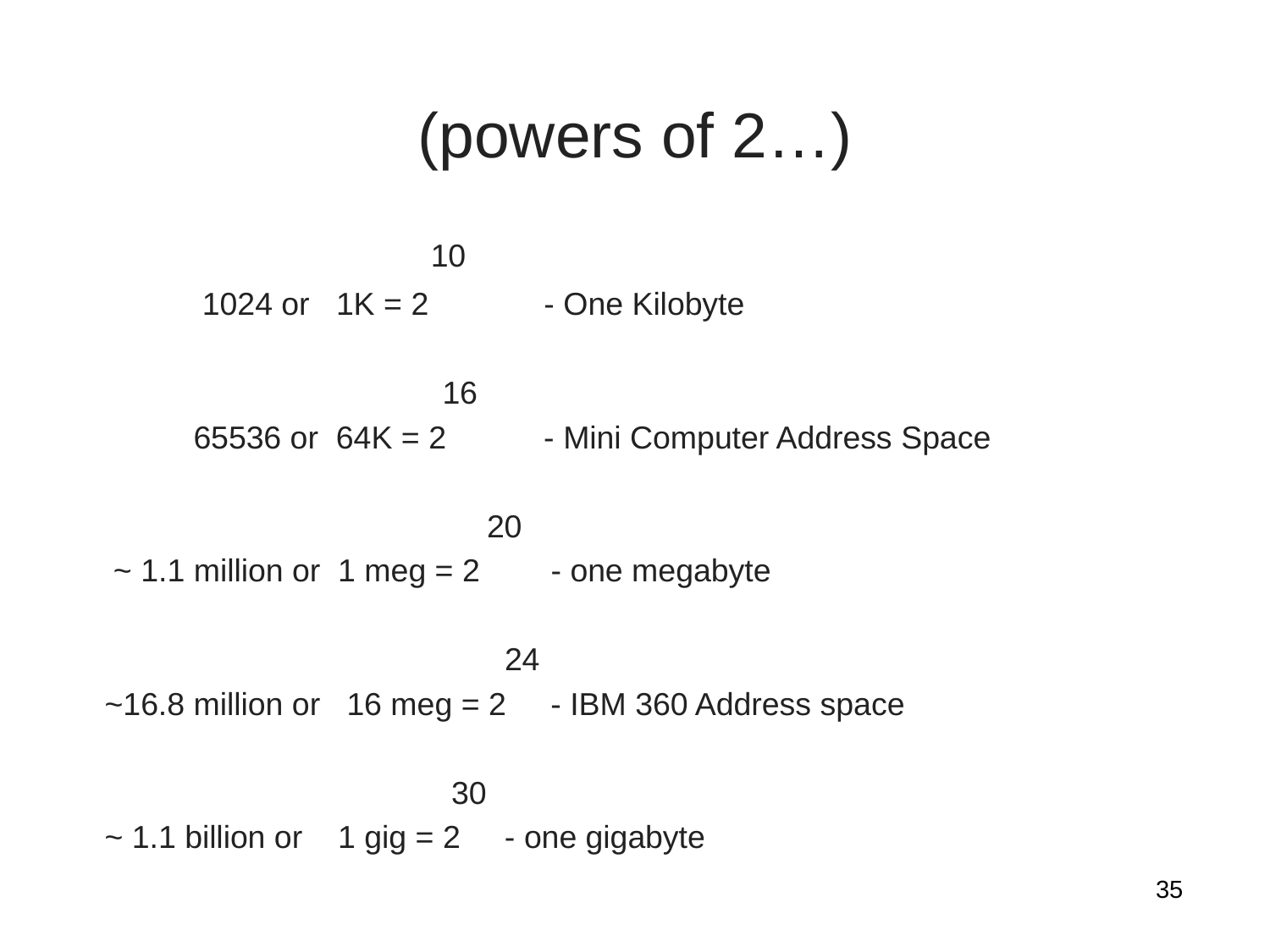

# (powers of 2…)
                         10
             1024 or   1K = 2             - One Kilobyte

                                        16
            65536 or  64K = 2           - Mini Computer Address Space

                                             20
   ~ 1.1 million or  1 meg = 2        - one megabyte

                                               24
  ~16.8 million or   16 meg = 2     - IBM 360 Address space

                                         30
  ~ 1.1 billion or    1 gig = 2     - one gigabyte
35